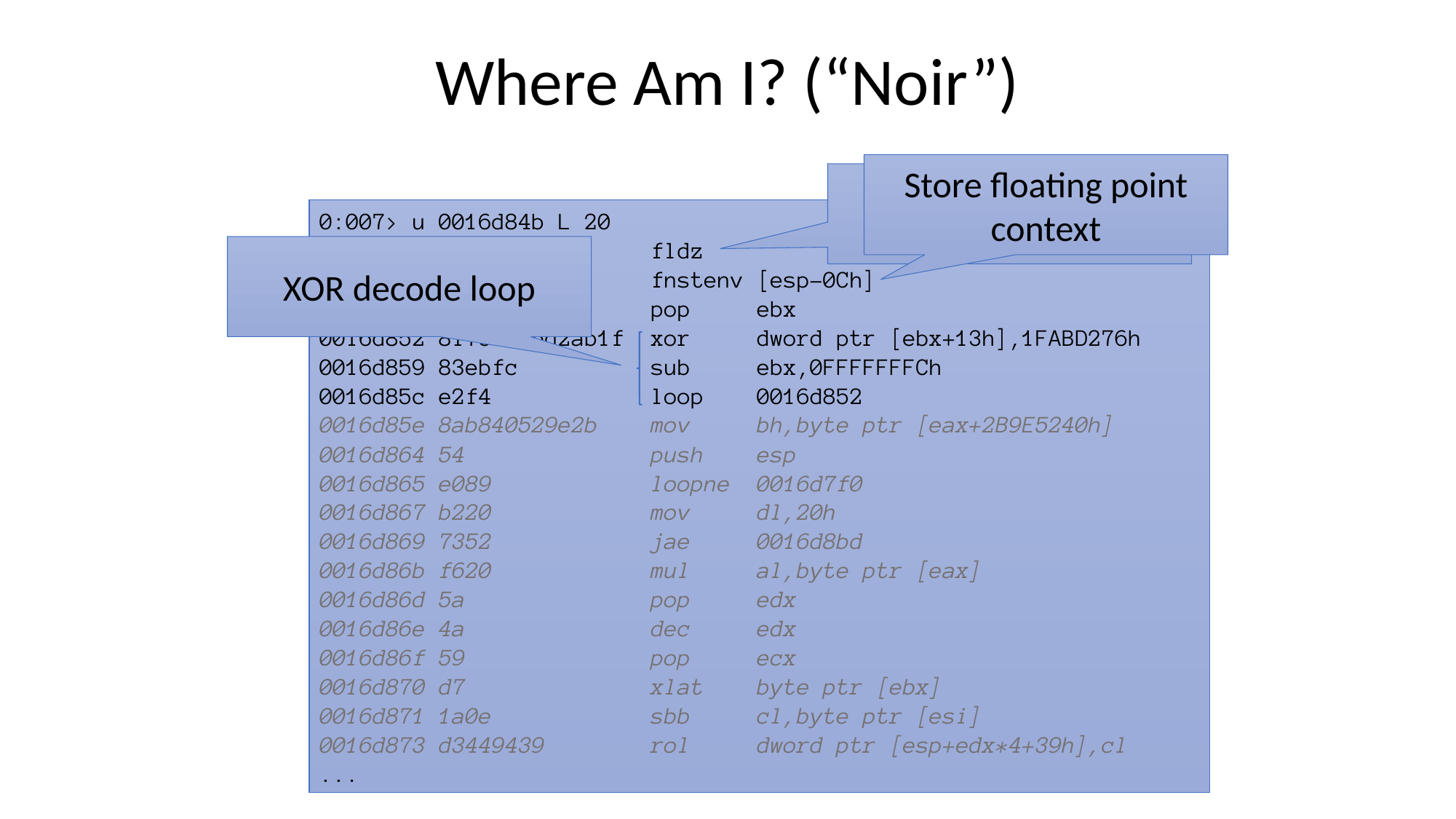

Where Am I? (“Noir”)
Store floating point context
Any floating point instruction
0:007> u 0016d84b L 20
0016d84b d9ee            fldz
0016d84d d97424f4        fnstenv [esp-0Ch]
0016d851 5b              pop     ebx
0016d852 81731376d2ab1f  xor     dword ptr [ebx+13h],1FABD276h
0016d859 83ebfc          sub     ebx,0FFFFFFFCh
0016d85c e2f4            loop    0016d852
0016d85e 8ab840529e2b    mov     bh,byte ptr [eax+2B9E5240h]
0016d864 54              push    esp
0016d865 e089            loopne  0016d7f0
0016d867 b220            mov     dl,20h
0016d869 7352            jae     0016d8bd
0016d86b f620            mul     al,byte ptr [eax]
0016d86d 5a              pop     edx
0016d86e 4a              dec     edx
0016d86f 59              pop     ecx
0016d870 d7              xlat    byte ptr [ebx]
0016d871 1a0e            sbb     cl,byte ptr [esi]
0016d873 d3449439        rol     dword ptr [esp+edx*4+39h],cl
...
XOR decode loop